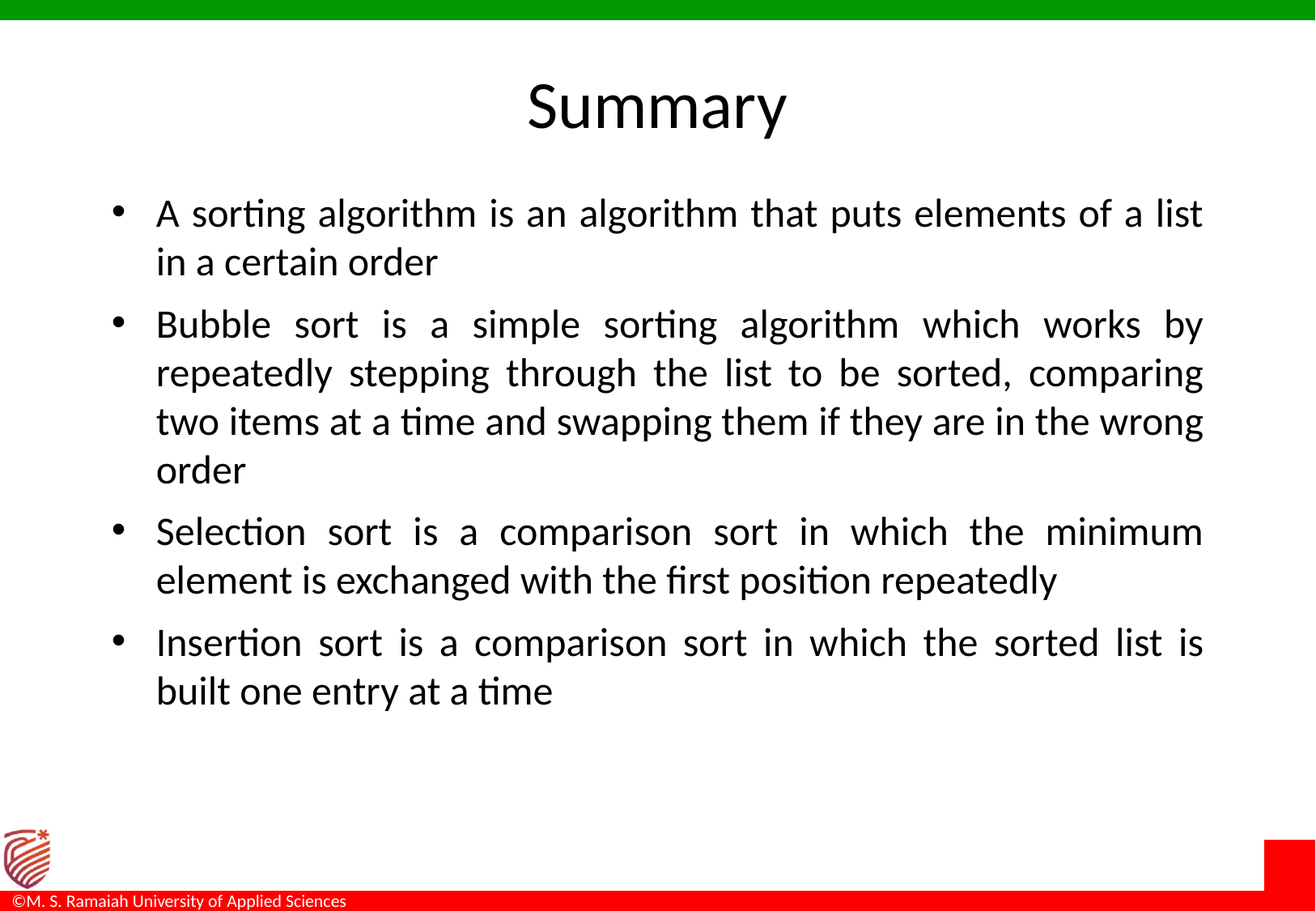

Summary
A sorting algorithm is an algorithm that puts elements of a list in a certain order
Bubble sort is a simple sorting algorithm which works by repeatedly stepping through the list to be sorted, comparing two items at a time and swapping them if they are in the wrong order
Selection sort is a comparison sort in which the minimum element is exchanged with the first position repeatedly
Insertion sort is a comparison sort in which the sorted list is built one entry at a time